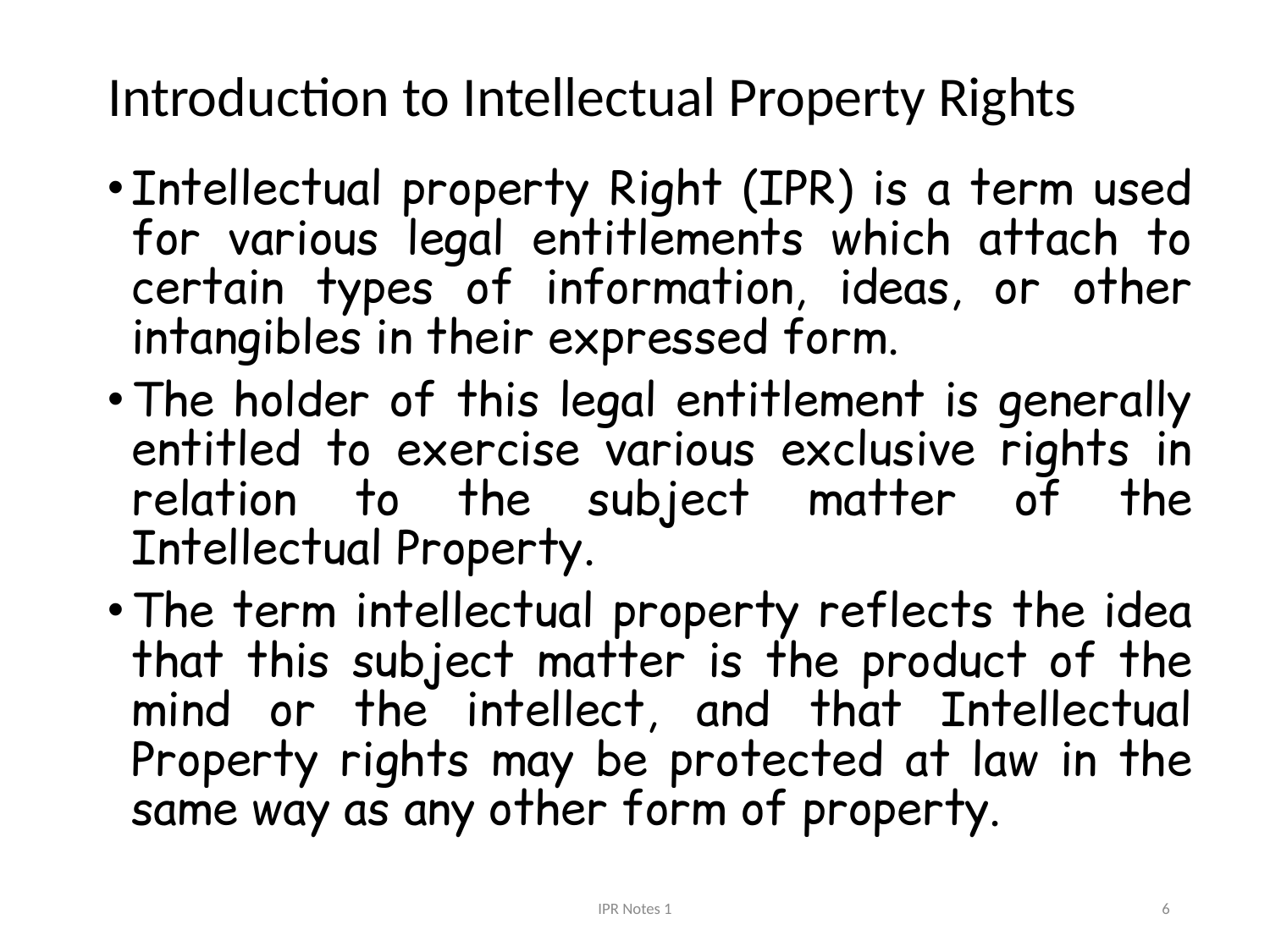

# Introduction to Intellectual Property Rights
Intellectual property Right (IPR) is a term used for various legal entitlements which attach to certain types of information, ideas, or other intangibles in their expressed form.
The holder of this legal entitlement is generally entitled to exercise various exclusive rights in relation to the subject matter of the Intellectual Property.
The term intellectual property reflects the idea that this subject matter is the product of the mind or the intellect, and that Intellectual Property rights may be protected at law in the same way as any other form of property.
IPR Notes 1
6